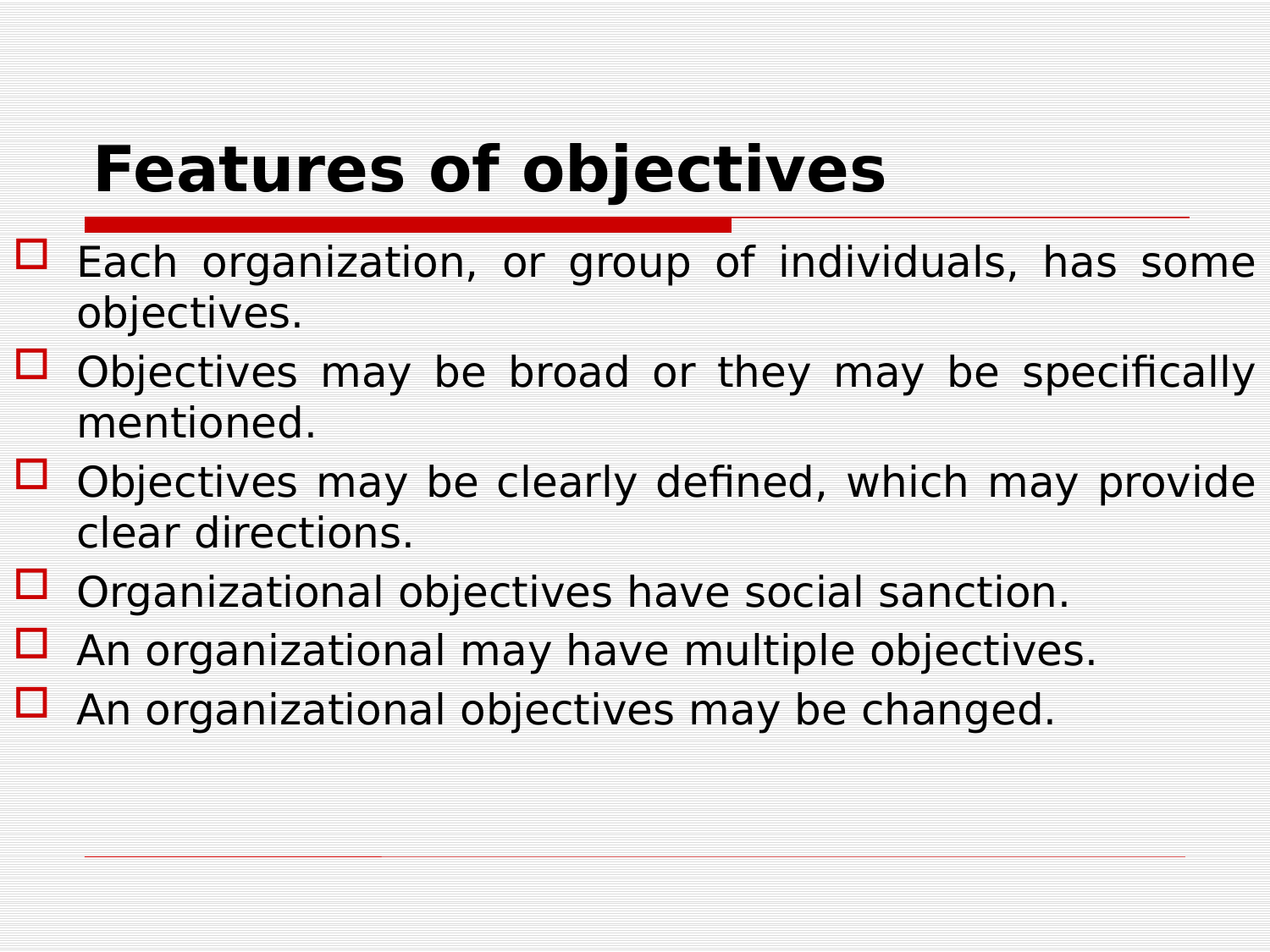

# Features of objectives
Each organization, or group of individuals, has some objectives.
Objectives may be broad or they may be specifically mentioned.
Objectives may be clearly defined, which may provide clear directions.
Organizational objectives have social sanction.
An organizational may have multiple objectives.
An organizational objectives may be changed.